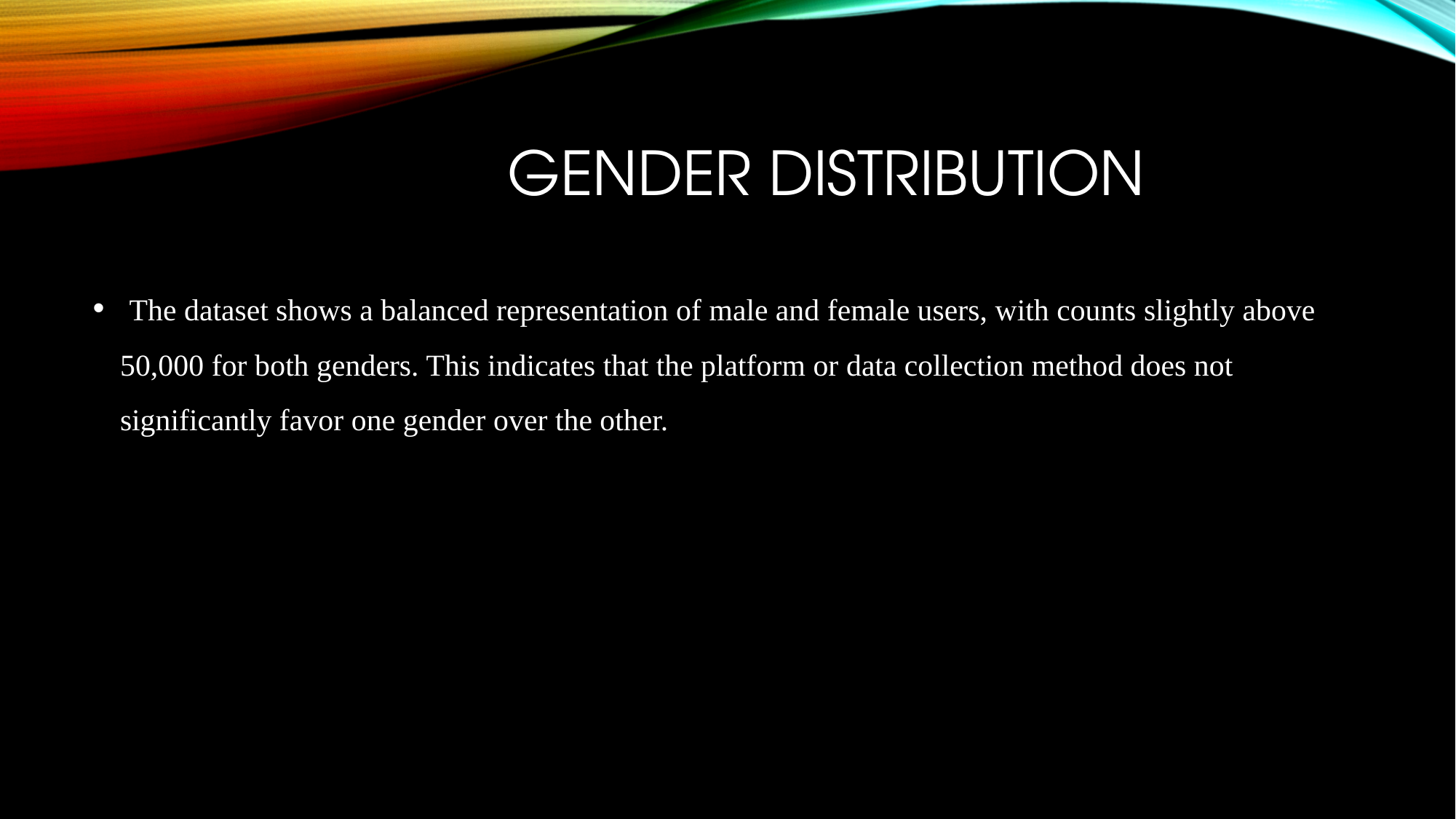

# Gender distribution
 The dataset shows a balanced representation of male and female users, with counts slightly above 50,000 for both genders. This indicates that the platform or data collection method does not significantly favor one gender over the other.